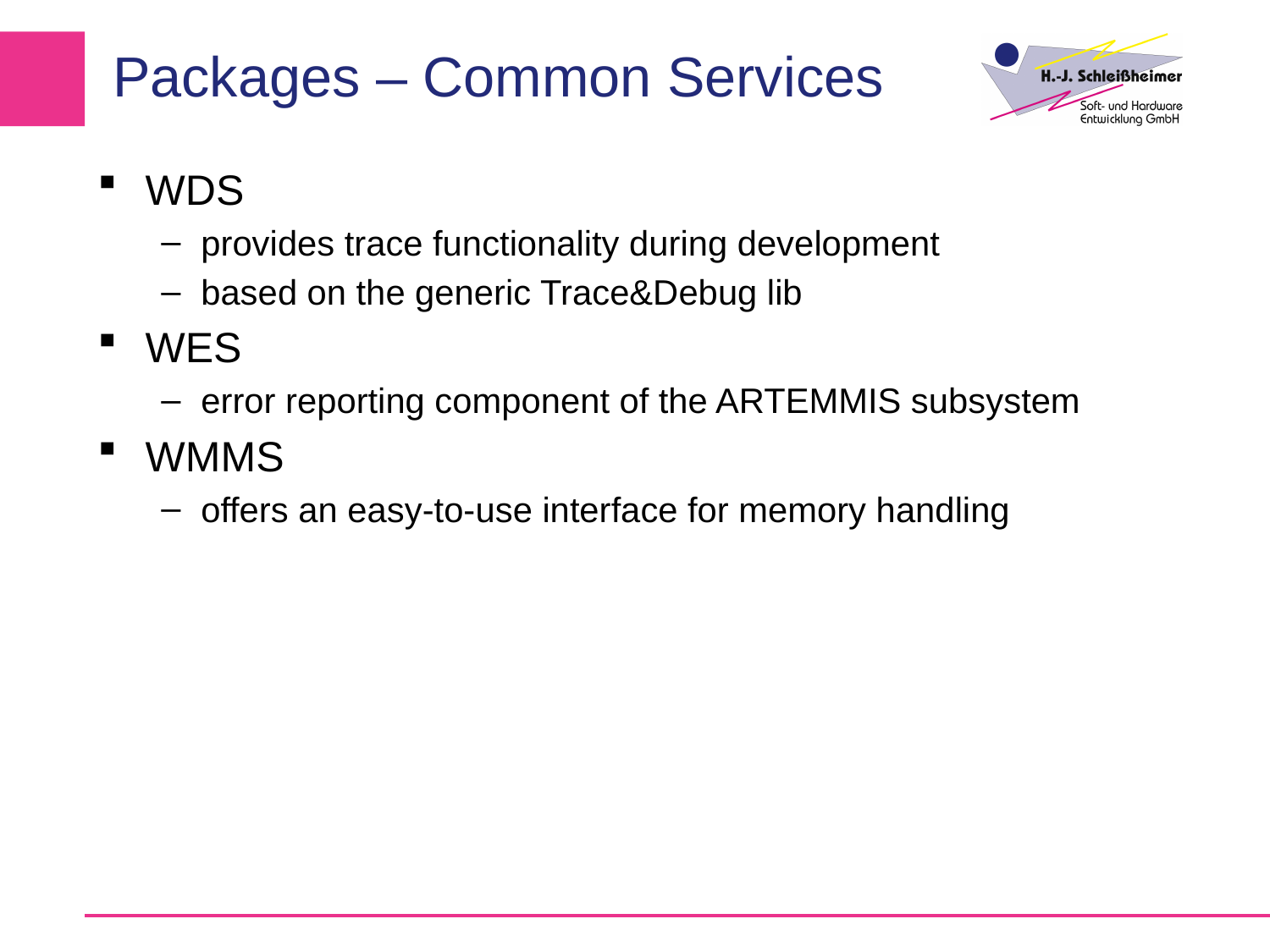

# Packages – Common Services
WDS
provides trace functionality during development
based on the generic Trace&Debug lib
WES
error reporting component of the ARTEMMIS subsystem
WMMS
offers an easy-to-use interface for memory handling